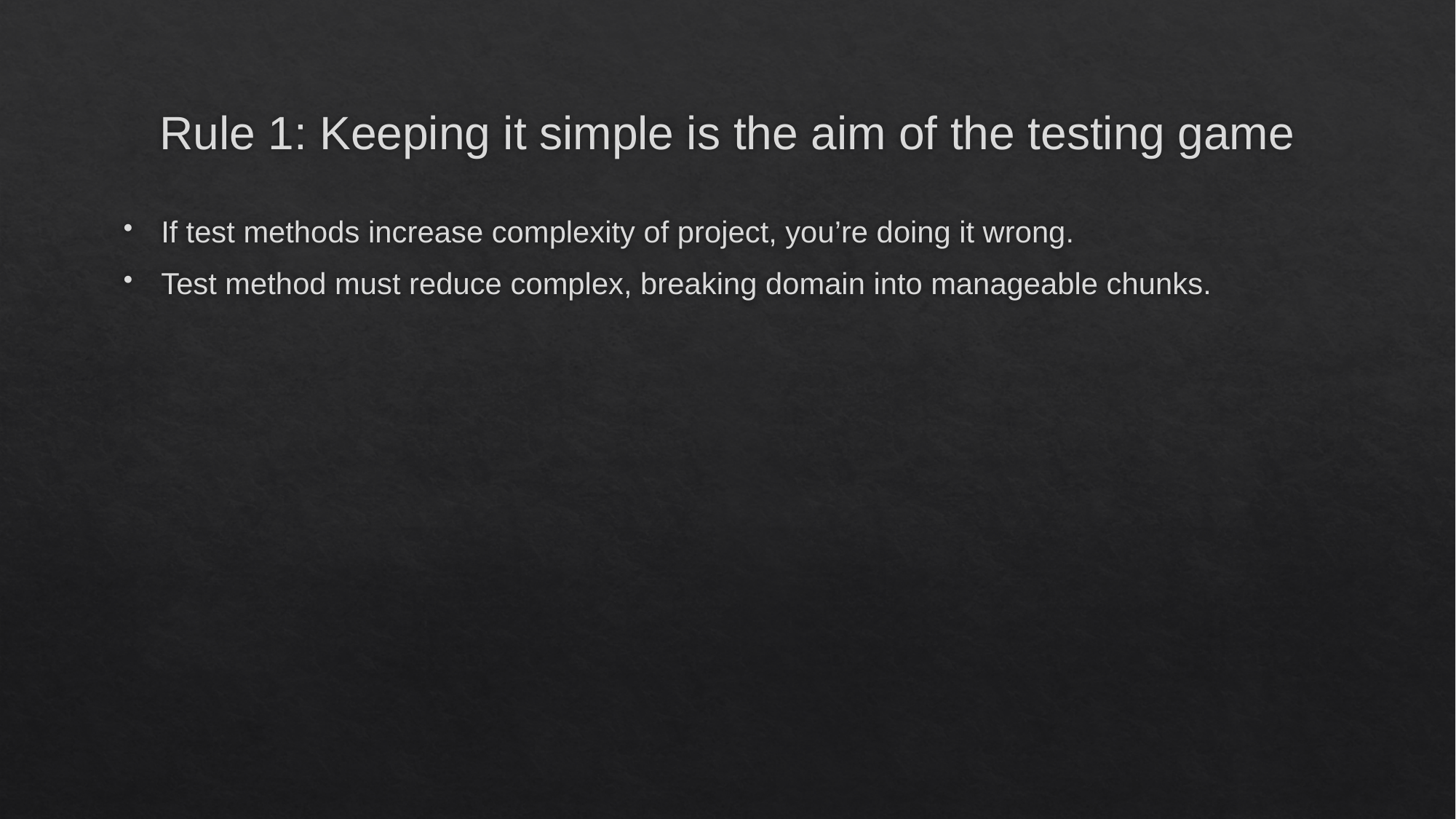

# Rule 1: Keeping it simple is the aim of the testing game
If test methods increase complexity of project, you’re doing it wrong.
Test method must reduce complex, breaking domain into manageable chunks.